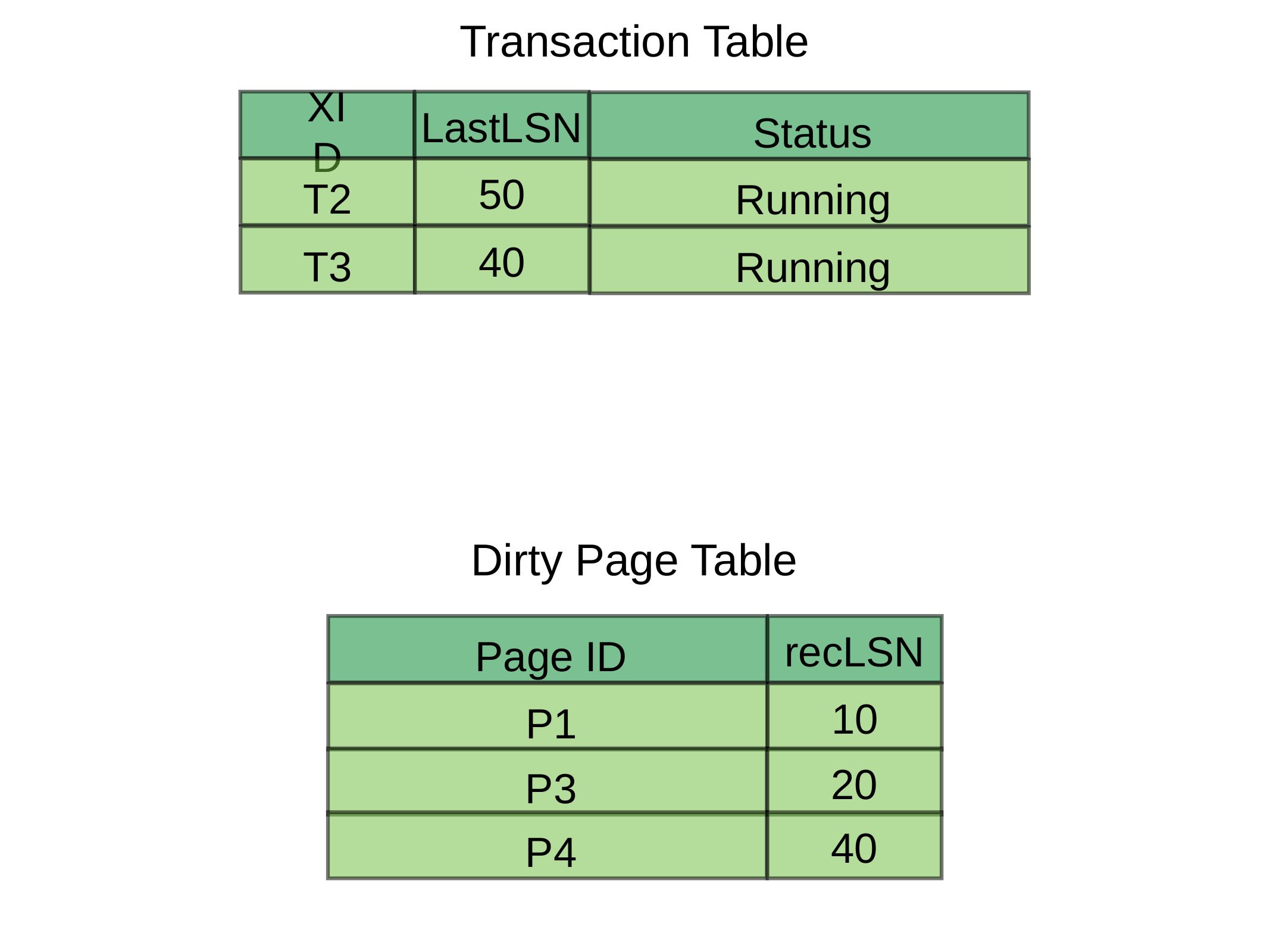

Transaction Table

LastLSN
XID
Status

50
T2
Running

40
T3
Running
Dirty Page Table

recLSN
Page ID

10
P1

20
P3

40
P4